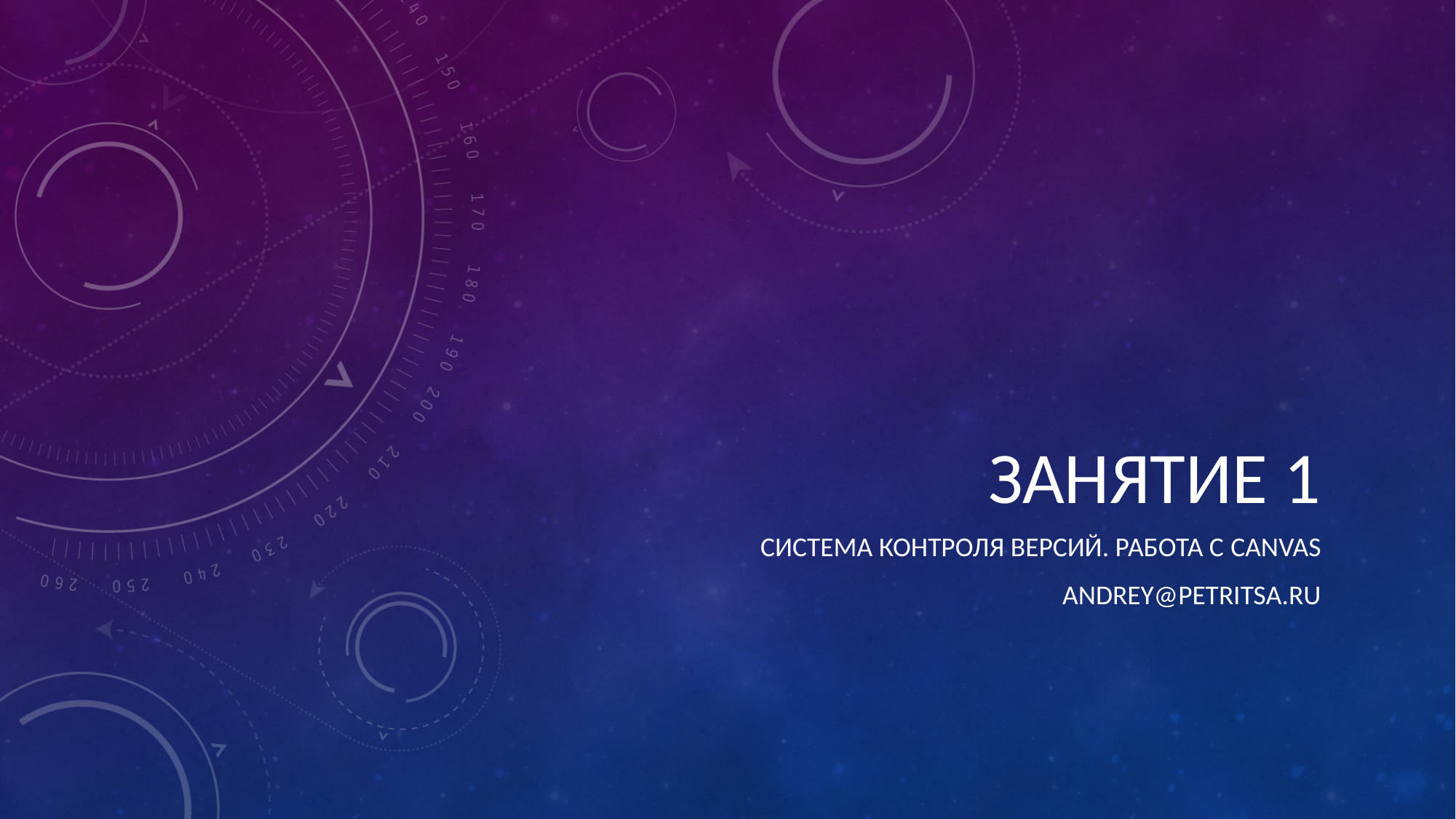

# ЗАНЯТИЕ 1
Система контроля версий. Работа с Canvas
Andrey@petritsa.ru